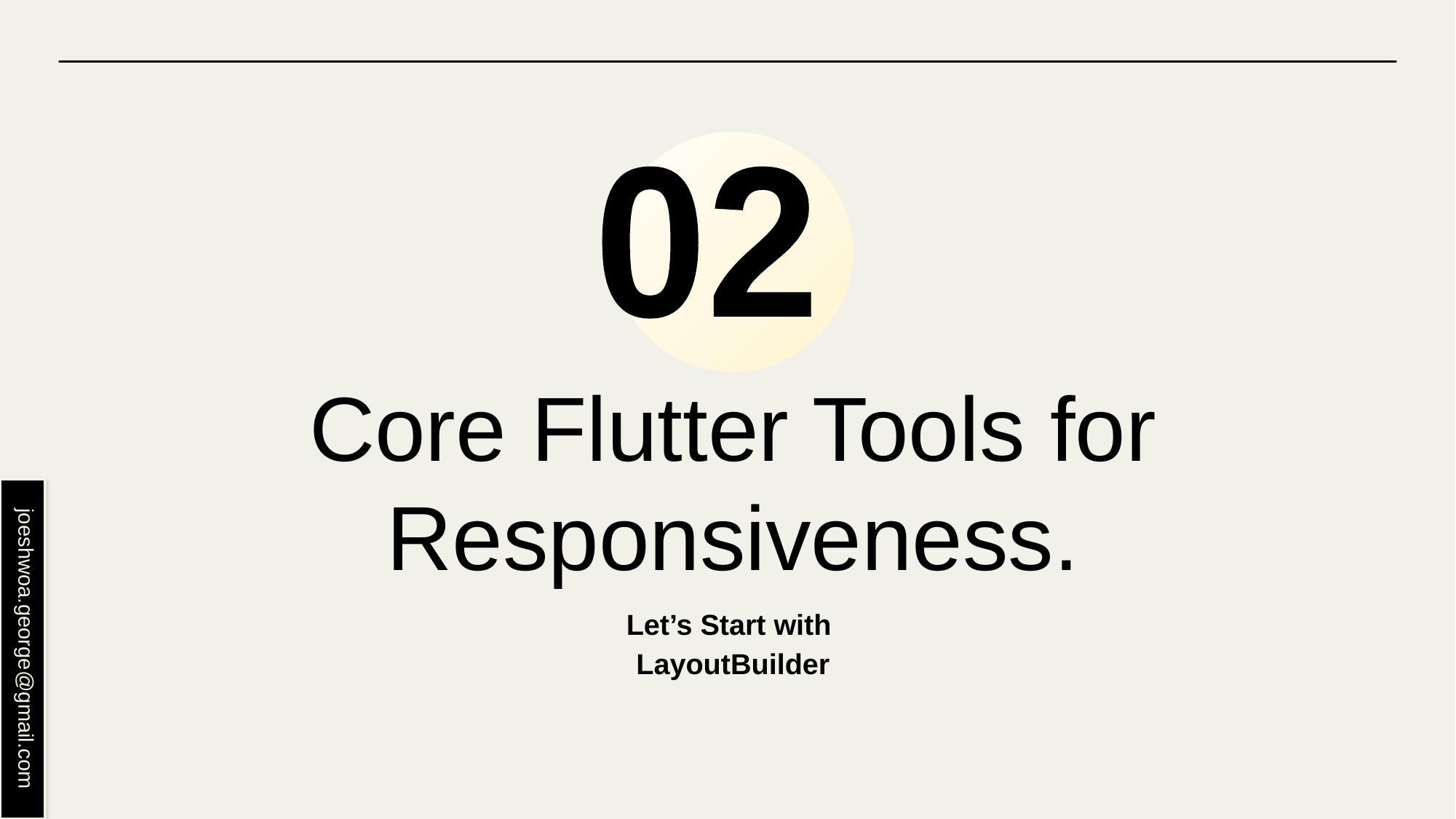

02
# Core Flutter Tools for Responsiveness.
Let’s Start with
LayoutBuilder
joeshwoa.george@gmail.com